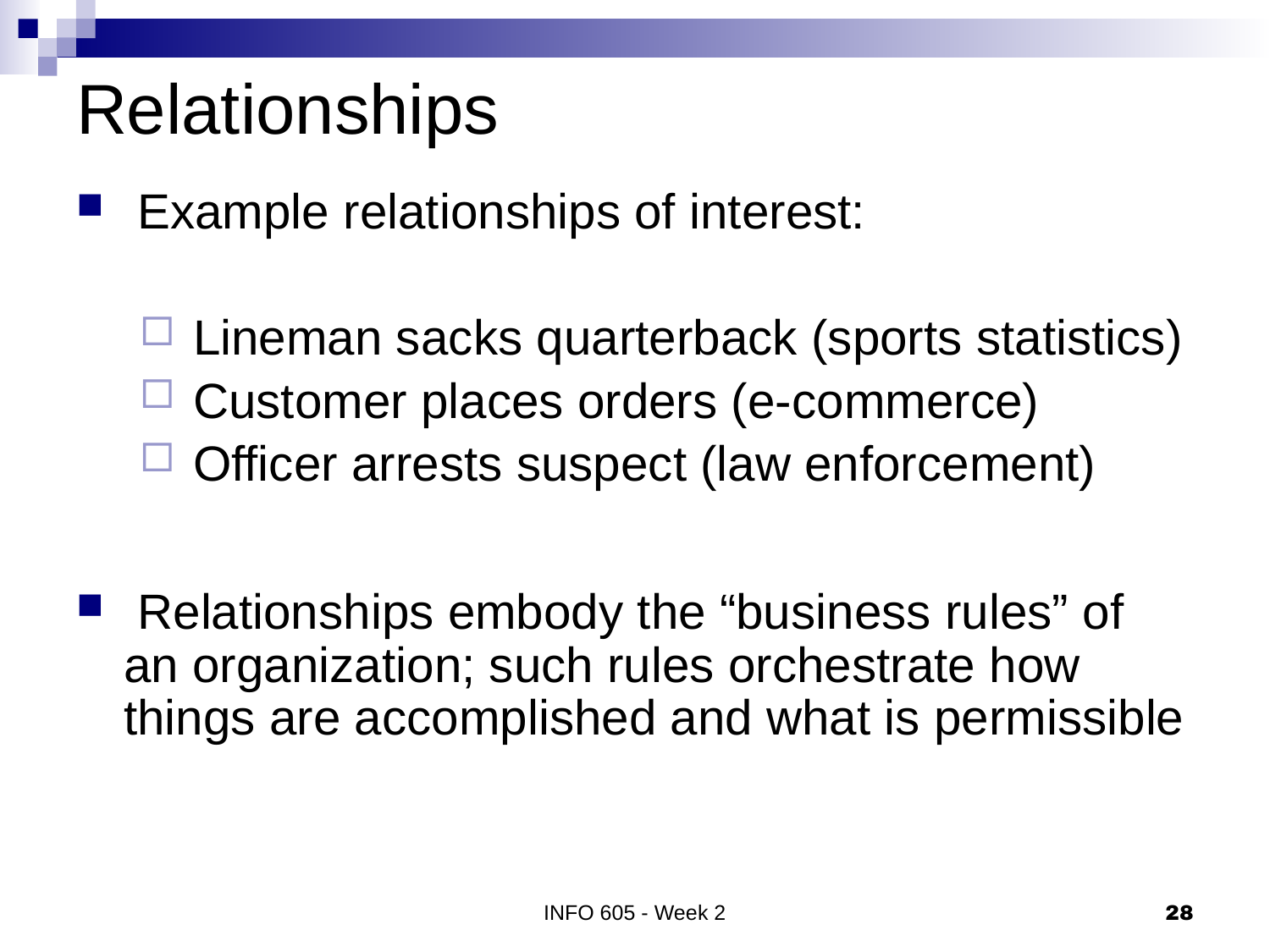

# Relationships
 Example relationships of interest:

 Lineman sacks quarterback (sports statistics)
 Customer places orders (e-commerce)
 Officer arrests suspect (law enforcement)

 Relationships embody the “business rules” of an organization; such rules orchestrate how things are accomplished and what is permissible

INFO 605 - Week 2
28